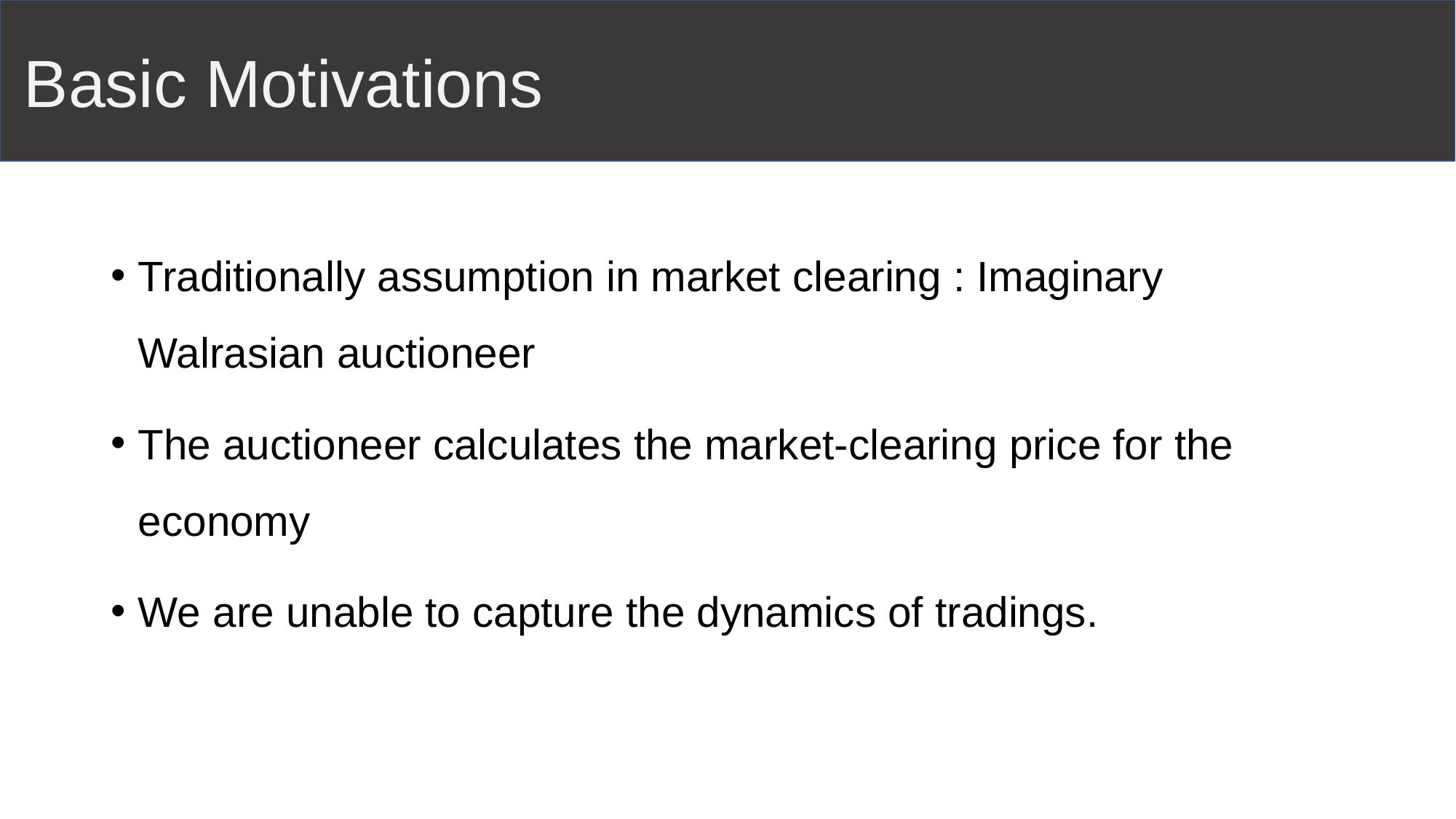

# Basic Motivations
Traditionally assumption in market clearing : Imaginary Walrasian auctioneer
The auctioneer calculates the market-clearing price for the economy
We are unable to capture the dynamics of tradings.